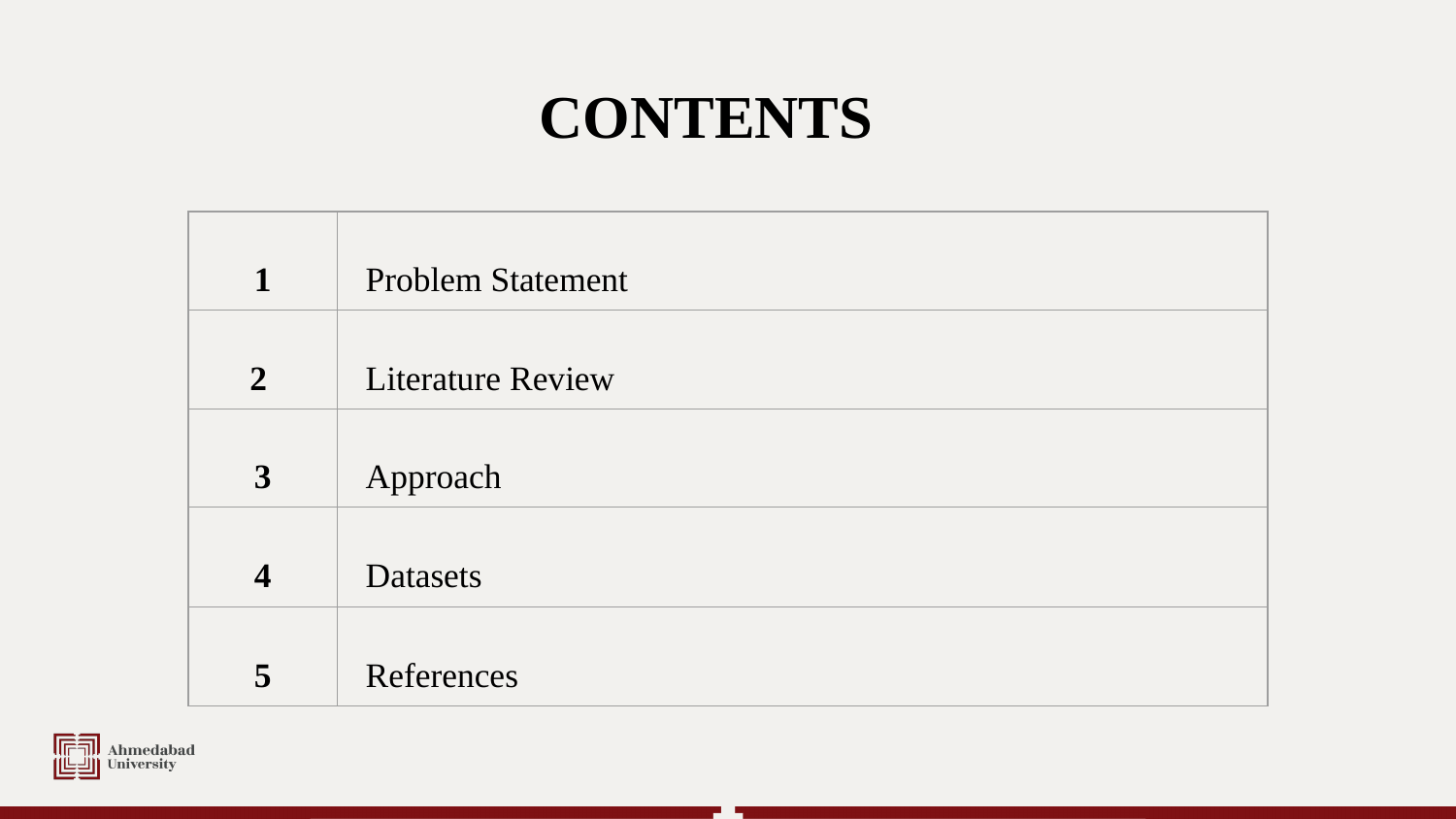

# CONTENTS
| 1 | Problem Statement |
| --- | --- |
| 2 | Literature Review |
| 3 | Approach |
| 4 | Datasets |
| 5 | References |